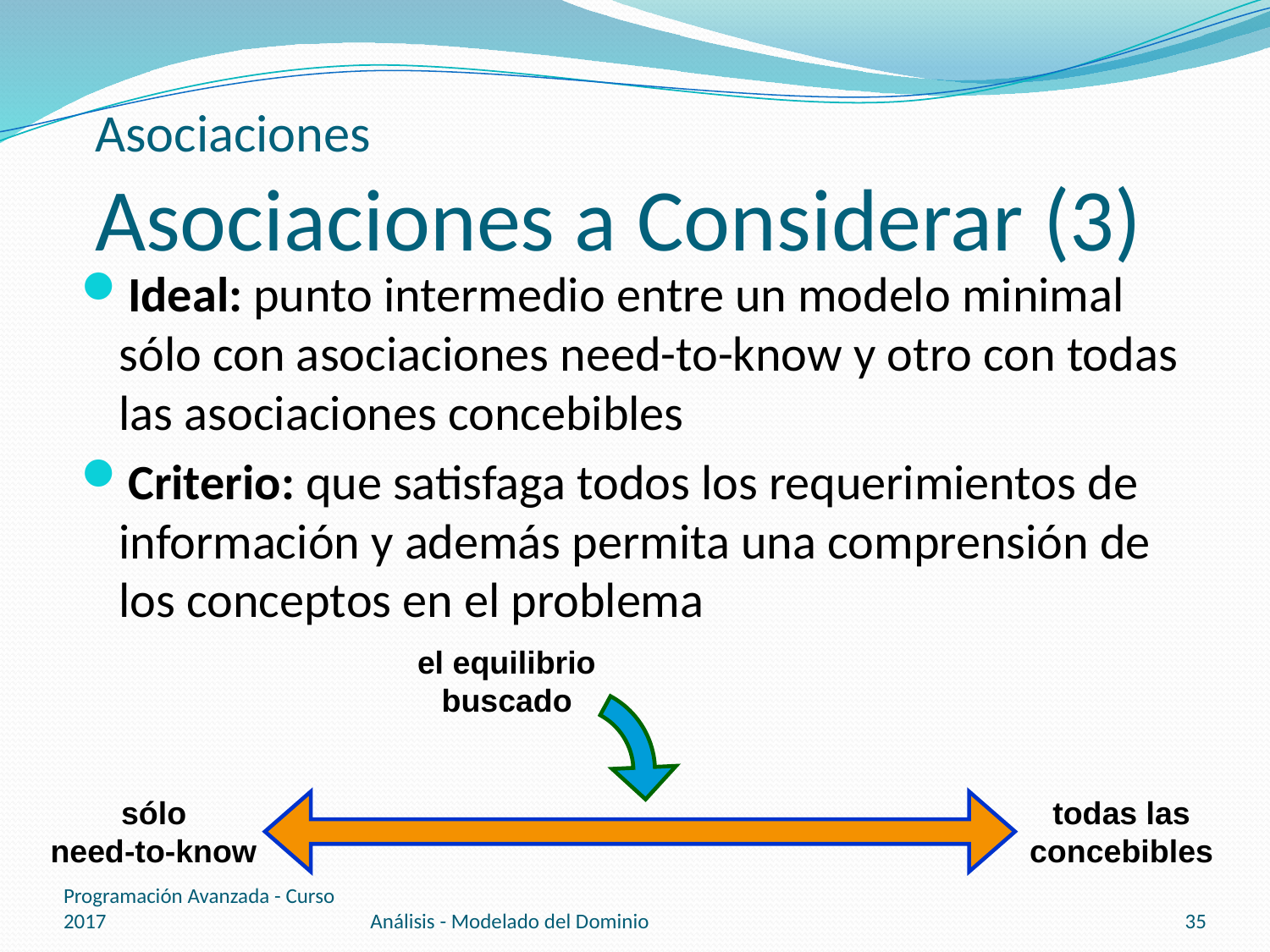

# Asociaciones Asociaciones a Considerar (3)
Ideal: punto intermedio entre un modelo minimal sólo con asociaciones need-to-know y otro con todas las asociaciones concebibles
Criterio: que satisfaga todos los requerimientos de información y además permita una comprensión de los conceptos en el problema

el equilibrio
buscado

todas las
concebibles
sólo
need-to-know

Programación Avanzada - Curso 2017
Análisis - Modelado del Dominio
35